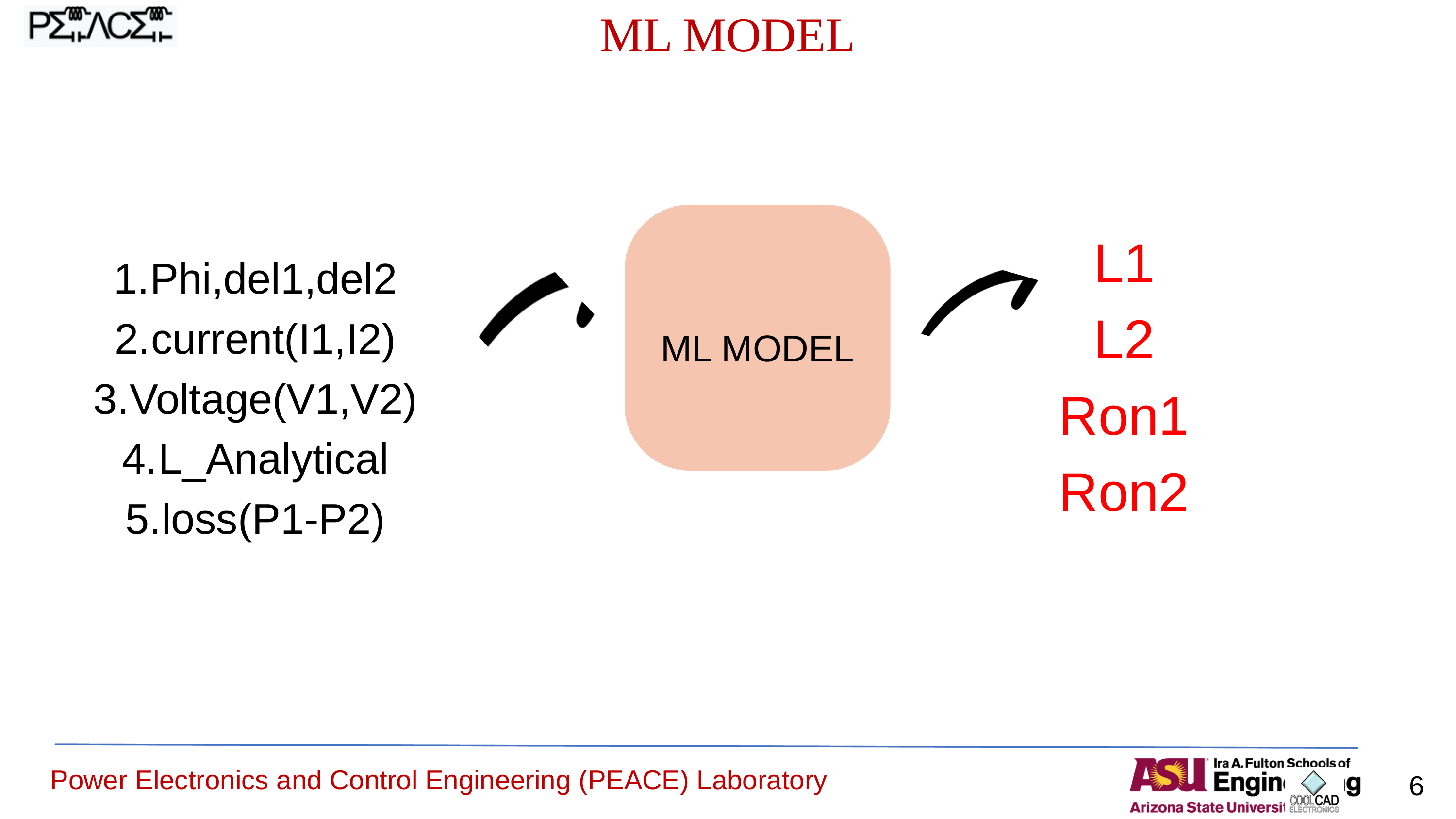

ML MODEL

Phi,del1,del2
current(I1,I2)
Voltage(V1,V2)
L_Analytical
loss(P1-P2)

L1
L2
Ron1
Ron2

ML MODEL

Power Electronics and Control Engineering (PEACE) Laboratory

6